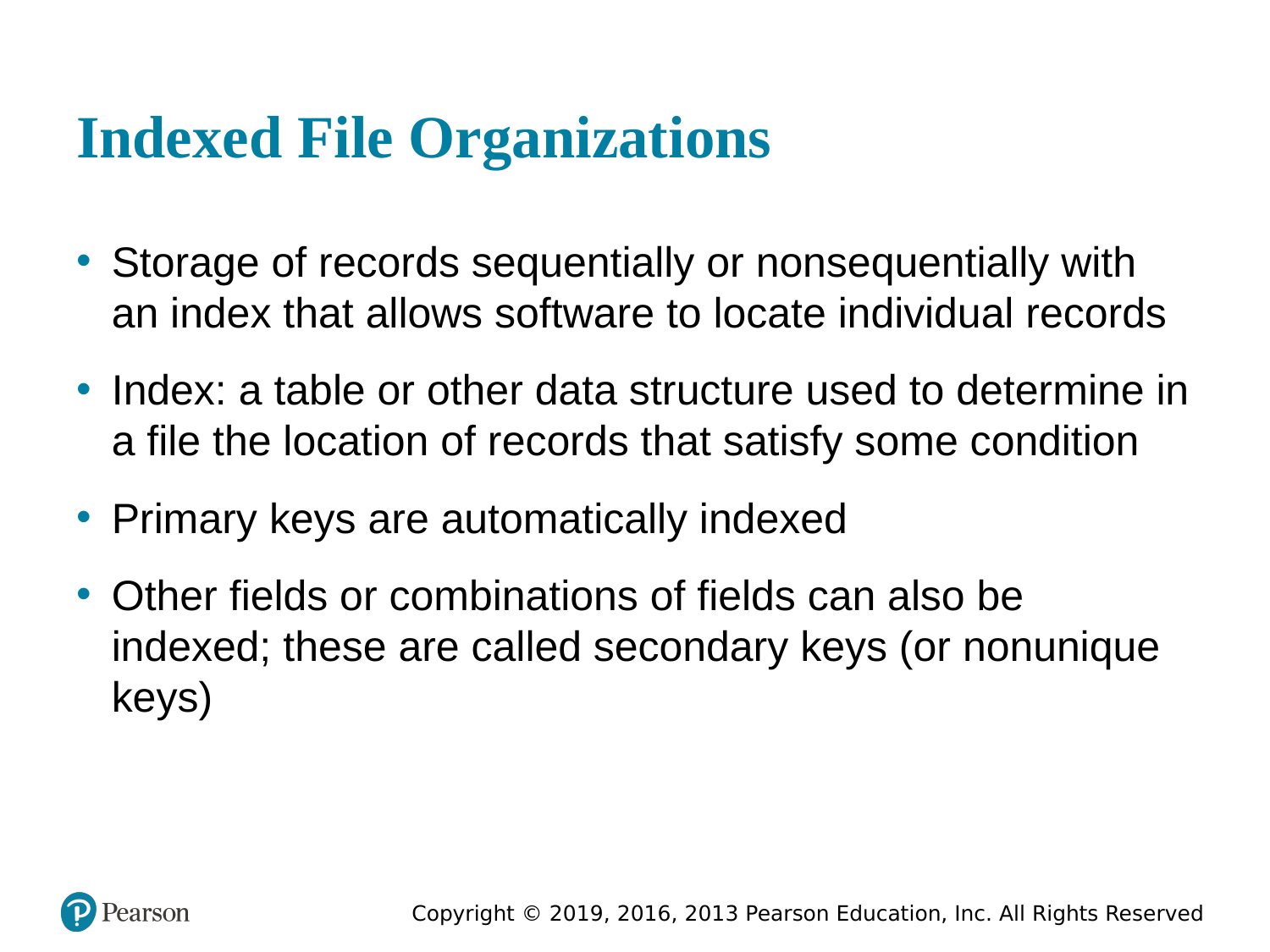

# Indexed File Organizations
Storage of records sequentially or nonsequentially with an index that allows software to locate individual records
Index: a table or other data structure used to determine in a file the location of records that satisfy some condition
Primary keys are automatically indexed
Other fields or combinations of fields can also be indexed; these are called secondary keys (or nonunique keys)